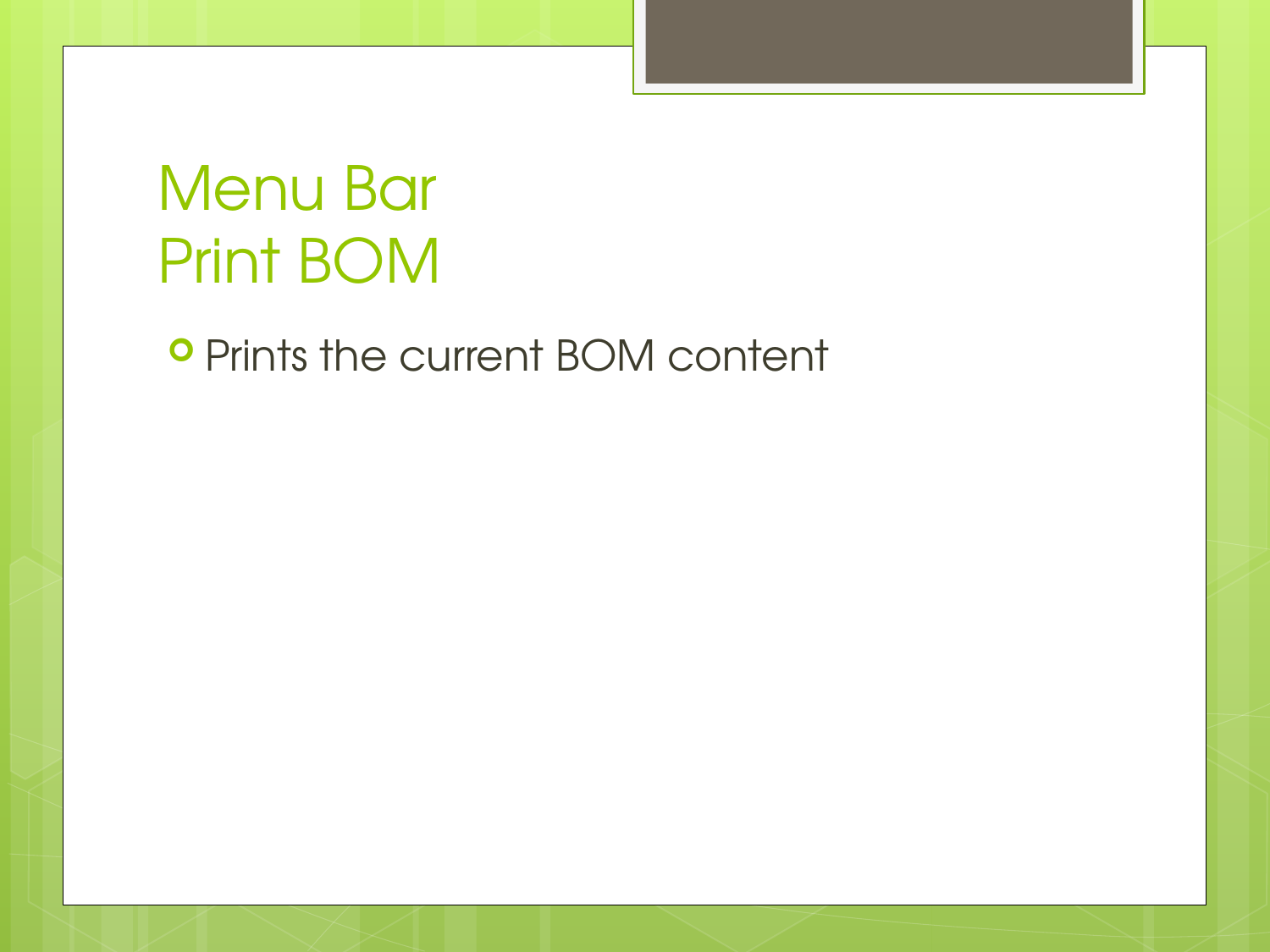

# Menu Bar Print BOM
Prints the current BOM content